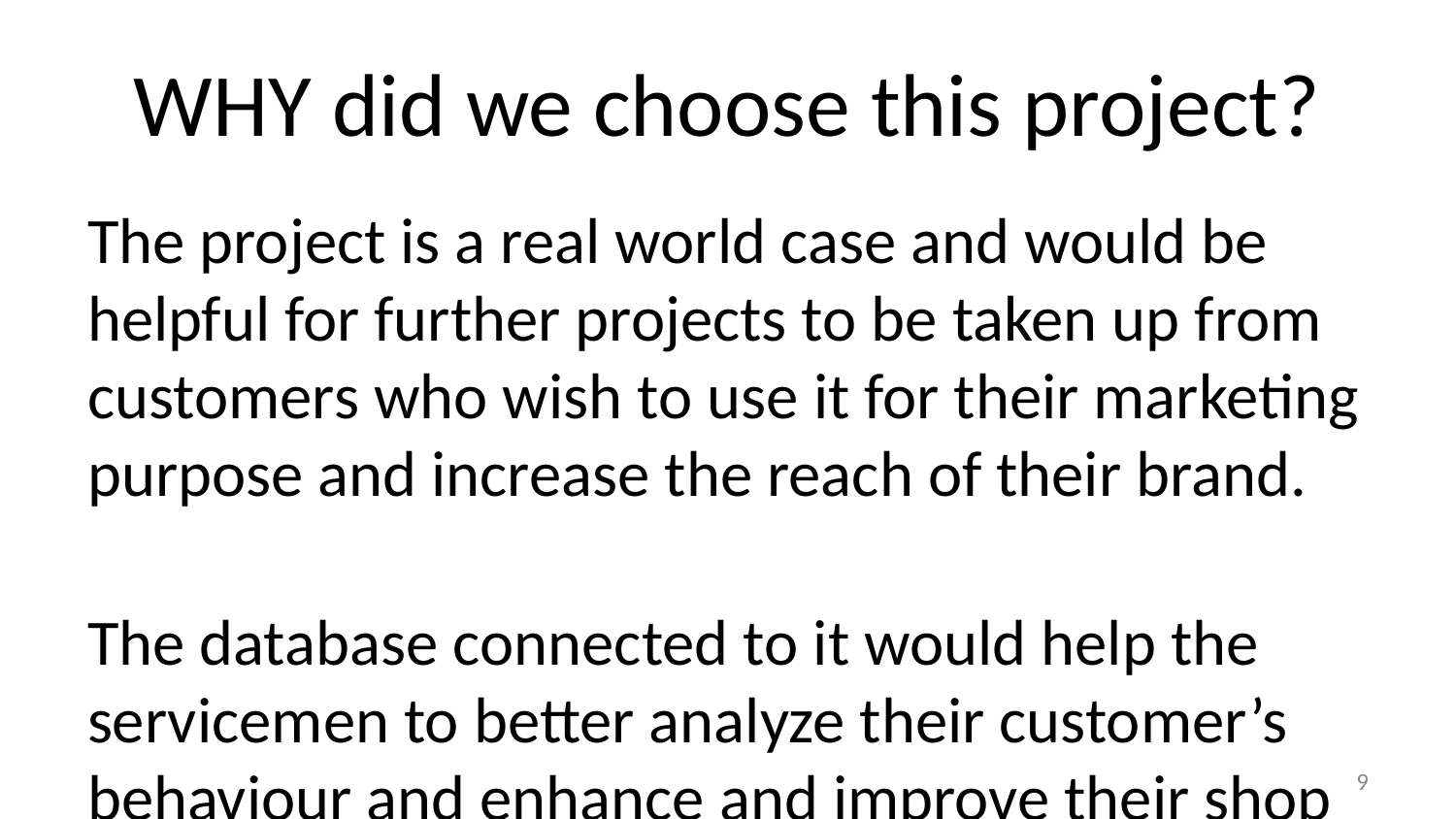

# WHY did we choose this project?
The project is a real world case and would be helpful for further projects to be taken up from customers who wish to use it for their marketing purpose and increase the reach of their brand.

The database connected to it would help the servicemen to better analyze their customer’s behaviour and enhance and improve their shop on the basis of that conclusion.
9